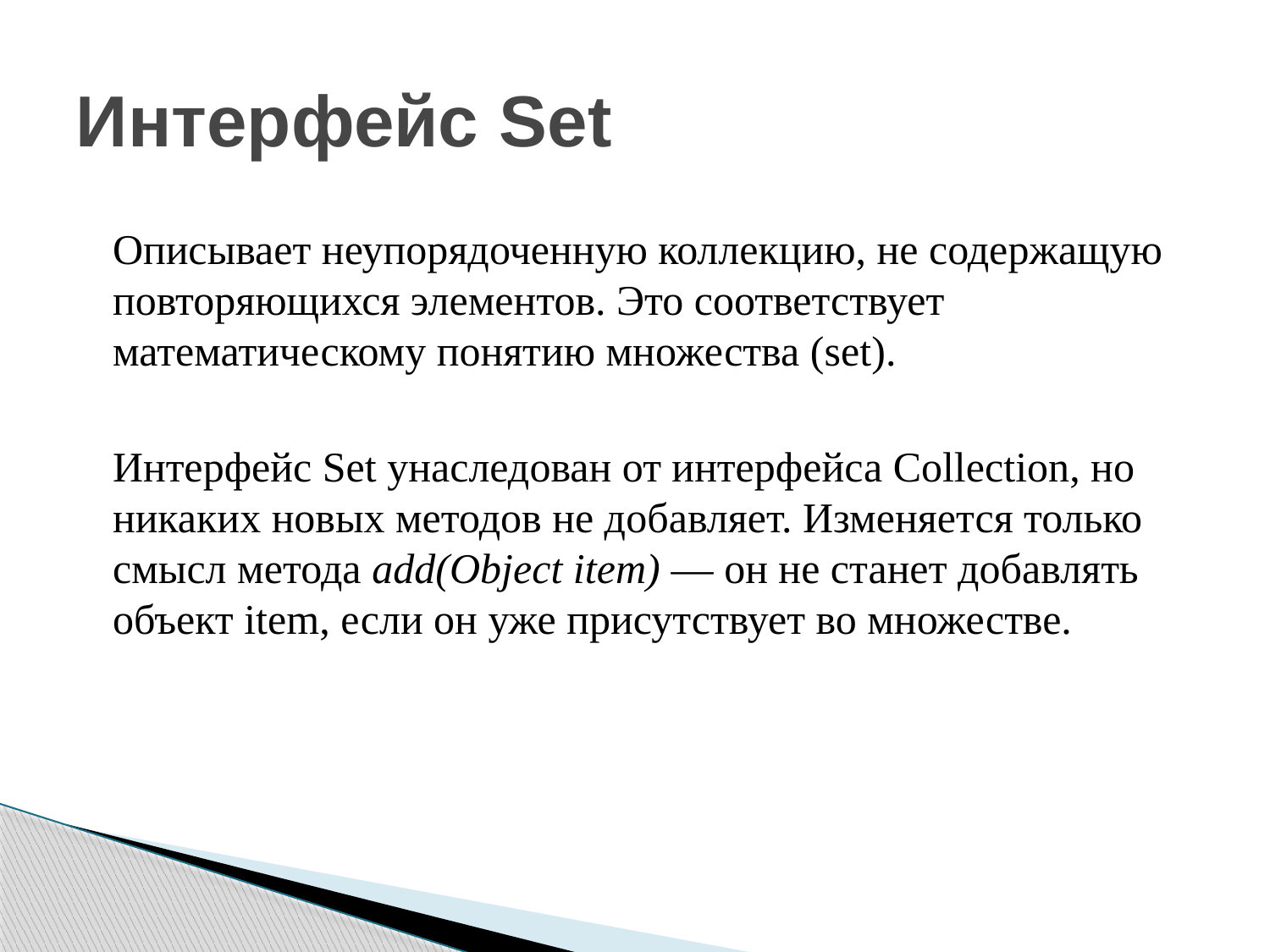

# Интерфейс Set
Описывает неупорядоченную коллекцию, не содержащую повторяющихся элементов. Это соответствует математическому понятию множества (set).

Интерфейс Set унаследован от интерфейса Collection, но никаких новых методов не добавляет. Изменяется только смысл метода add(Object item) — он не станет добавлять объект item, если он уже присутствует во множестве.